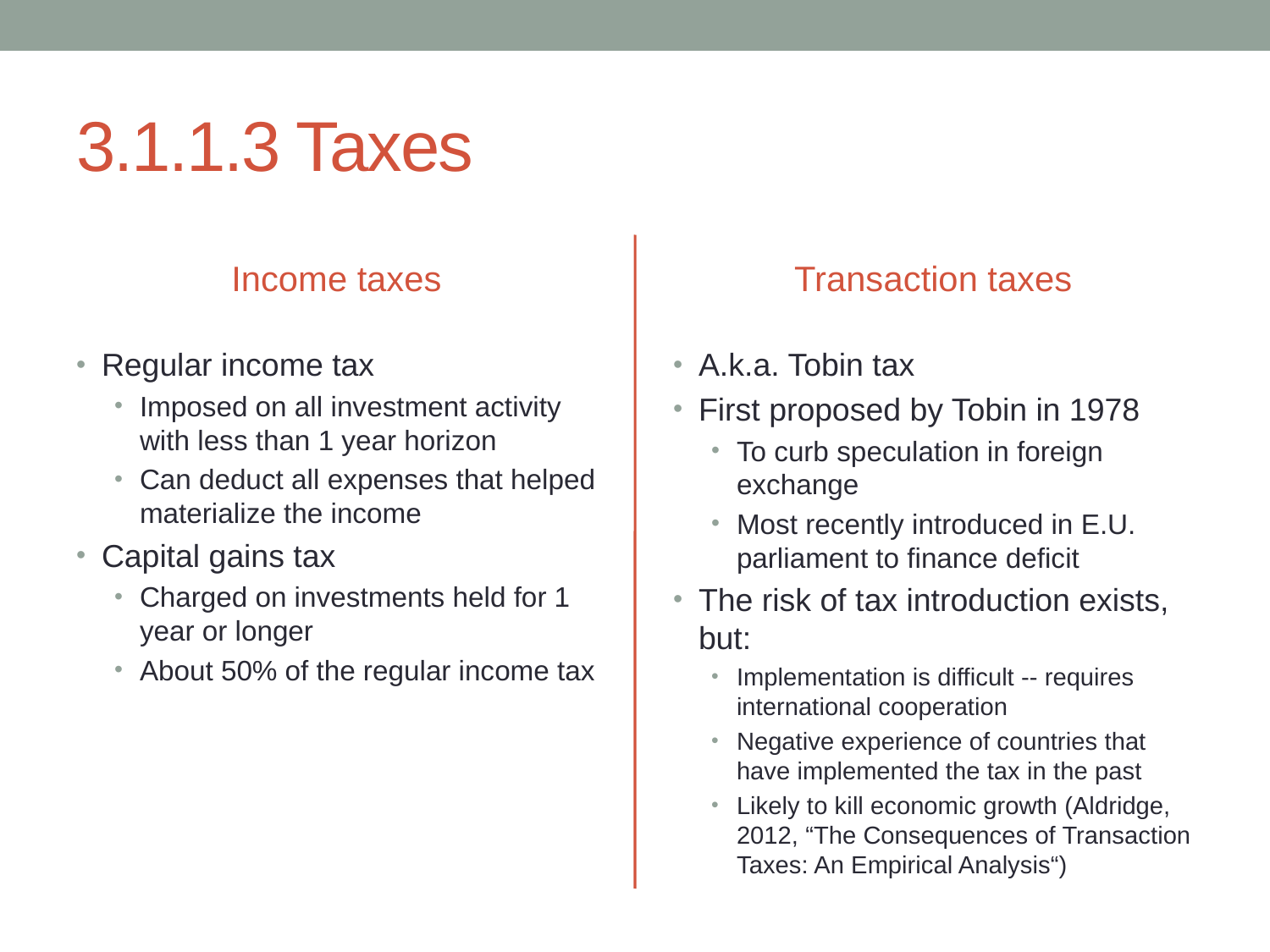

# 3.1.1.3 Taxes
Income taxes
Transaction taxes
Regular income tax
Imposed on all investment activity with less than 1 year horizon
Can deduct all expenses that helped materialize the income
Capital gains tax
Charged on investments held for 1 year or longer
About 50% of the regular income tax
A.k.a. Tobin tax
First proposed by Tobin in 1978
To curb speculation in foreign exchange
Most recently introduced in E.U. parliament to finance deficit
The risk of tax introduction exists, but:
Implementation is difficult -- requires international cooperation
Negative experience of countries that have implemented the tax in the past
Likely to kill economic growth (Aldridge, 2012, “The Consequences of Transaction Taxes: An Empirical Analysis“)